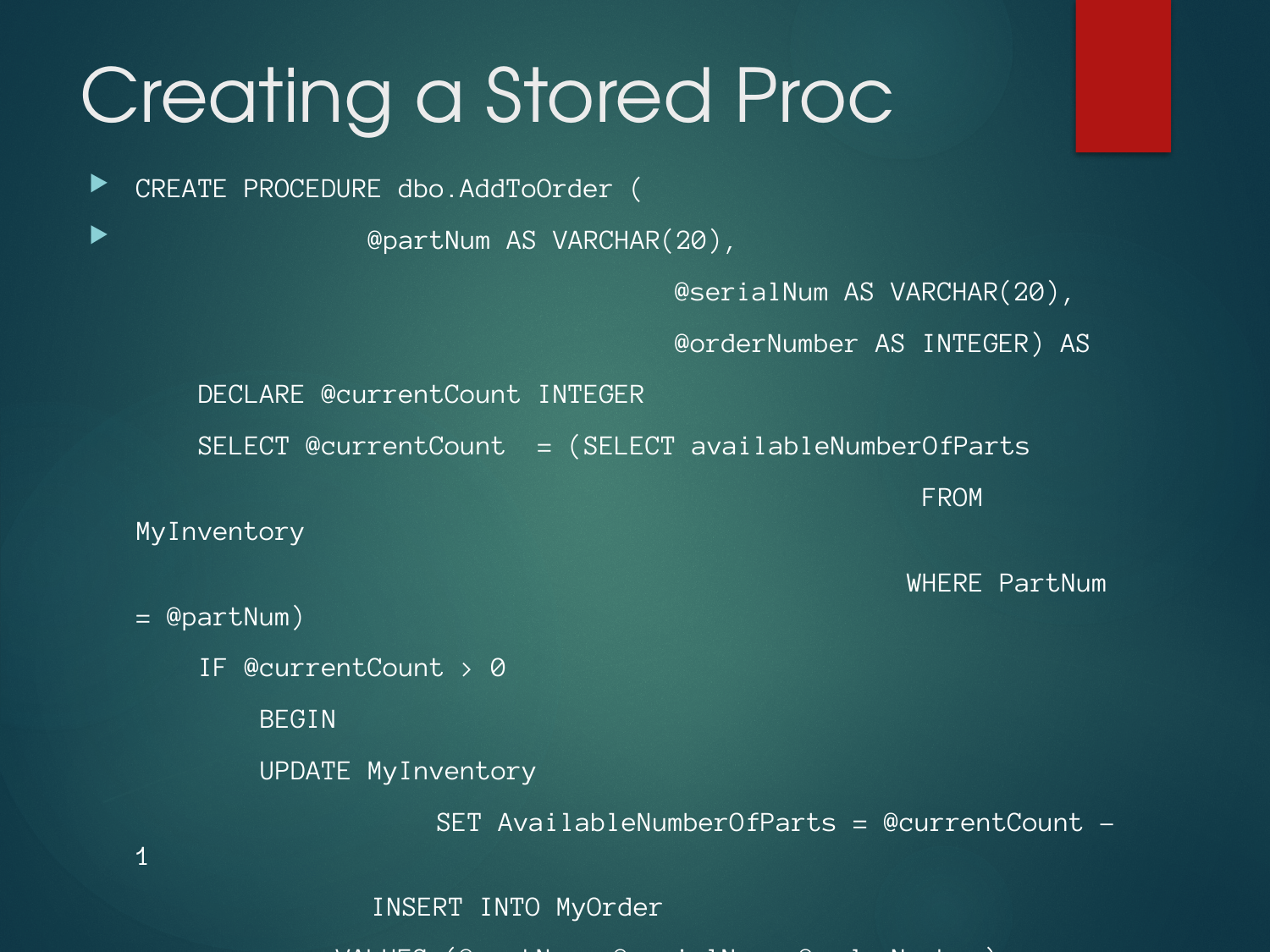

# Creating a Stored Proc
CREATE PROCEDURE dbo.AddToOrder (
               @partNum AS VARCHAR(20),
					  @serialNum AS VARCHAR(20),
					  @orderNumber AS INTEGER) AS
	    DECLARE @currentCount INTEGER
	    SELECT @currentCount  = (SELECT availableNumberOfParts
					                  FROM MyInventory
					                 WHERE PartNum = @partNum)
	    IF @currentCount > 0
	        BEGIN
	        UPDATE MyInventory
			   SET AvailableNumberOfParts = @currentCount – 1
		       INSERT INTO MyOrder
                VALUES (@partNum, @serialNum, @orderNumber)
		  END;